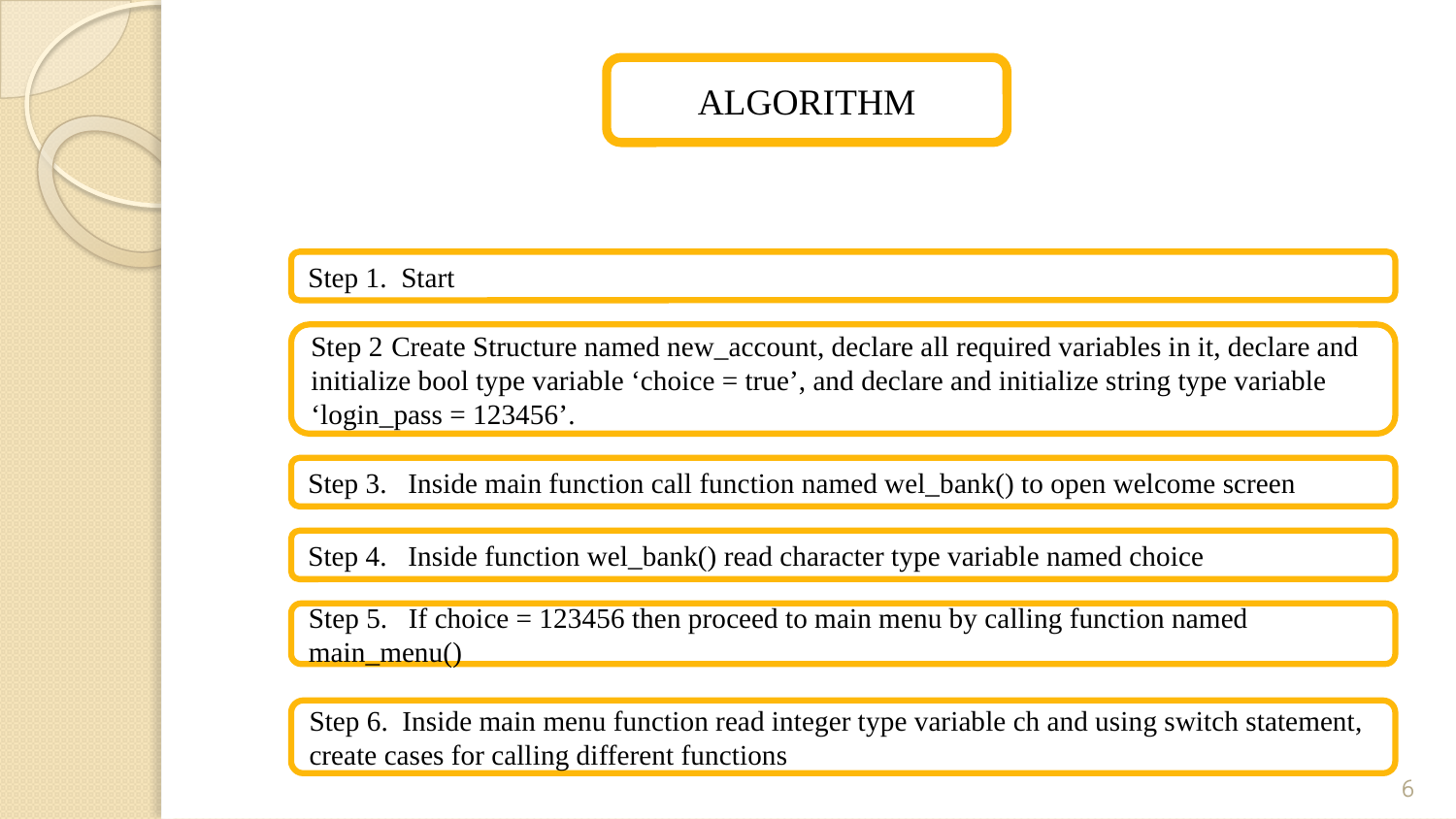

ALGORITHM
Step 1.  Start
Step 2 Create Structure named new_account, declare all required variables in it, declare and initialize bool type variable ‘choice = true’, and declare and initialize string type variable ‘login_pass = 123456’.
Step 3.   Inside main function call function named wel_bank() to open welcome screen
Step 4.   Inside function wel_bank() read character type variable named choice
Step 5.   If choice = 123456 then proceed to main menu by calling function named main_menu()
Step 6.  Inside main menu function read integer type variable ch and using switch statement, create cases for calling different functions
6